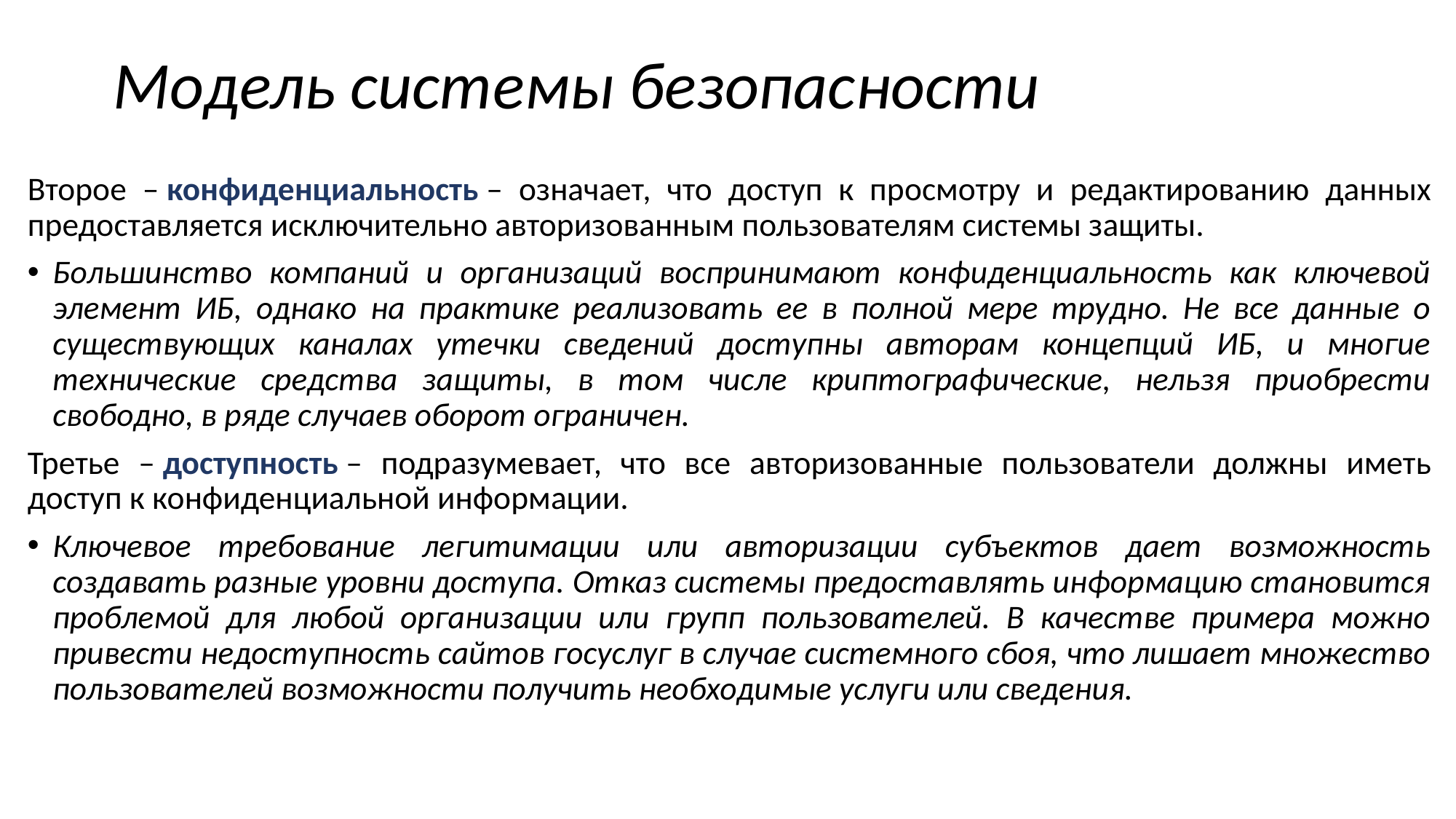

# Модель системы безопасности
Второе – конфиденциальность – означает, что доступ к просмотру и редактированию данных предоставляется исключительно авторизованным пользователям системы защиты.
Большинство компаний и организаций воспринимают конфиденциальность как ключевой элемент ИБ, однако на практике реализовать ее в полной мере трудно. Не все данные о существующих каналах утечки сведений доступны авторам концепций ИБ, и многие технические средства защиты, в том числе криптографические, нельзя приобрести свободно, в ряде случаев оборот ограничен.
Третье – доступность – подразумевает, что все авторизованные пользователи должны иметь доступ к конфиденциальной информации.
Ключевое требование легитимации или авторизации субъектов дает возможность создавать разные уровни доступа. Отказ системы предоставлять информацию становится проблемой для любой организации или групп пользователей. В качестве примера можно привести недоступность сайтов госуслуг в случае системного сбоя, что лишает множество пользователей возможности получить необходимые услуги или сведения.